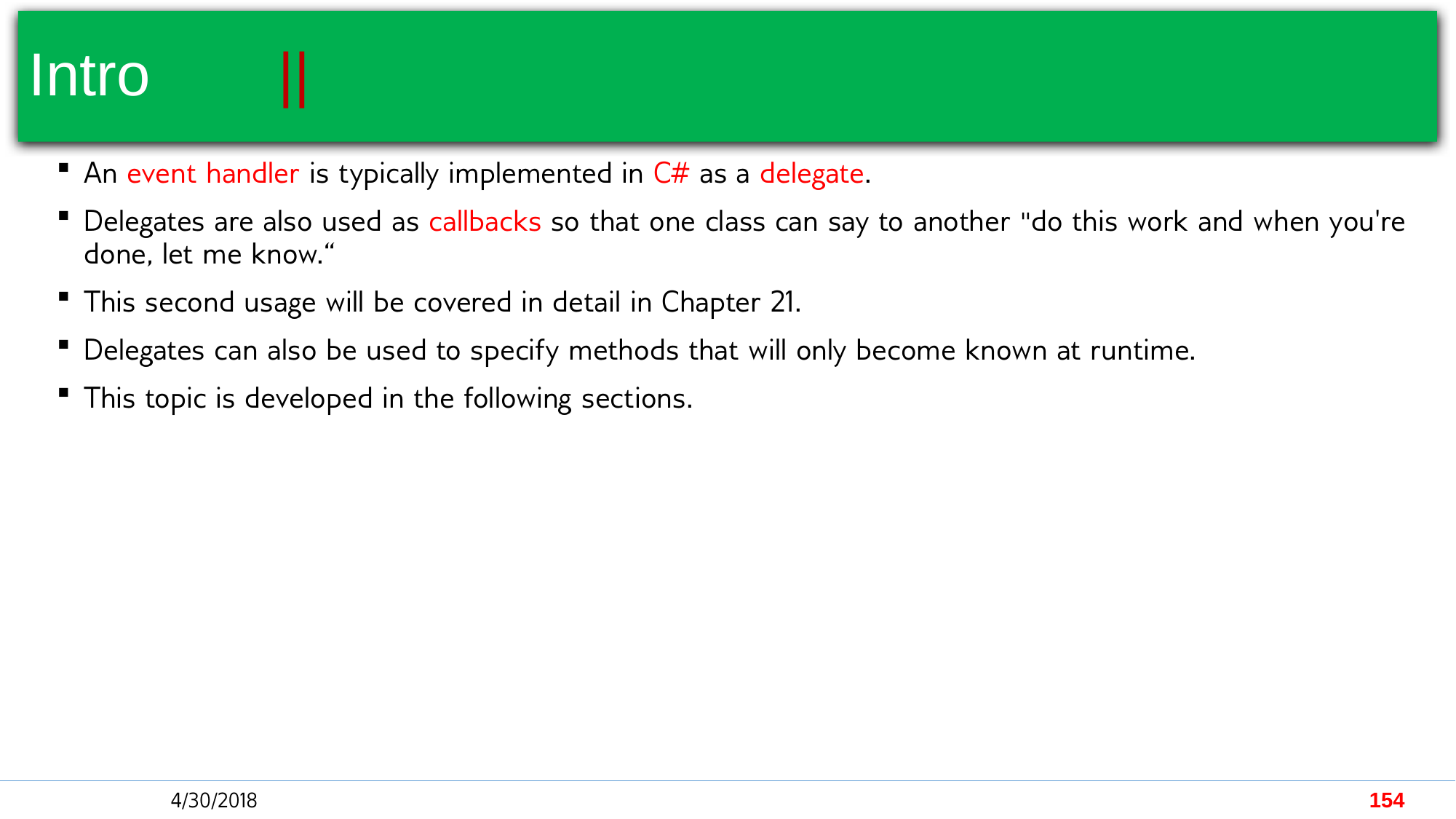

# Intro											   ||
An event handler is typically implemented in C# as a delegate.
Delegates are also used as callbacks so that one class can say to another "do this work and when you're done, let me know.“
This second usage will be covered in detail in Chapter 21.
Delegates can also be used to specify methods that will only become known at runtime.
This topic is developed in the following sections.
4/30/2018
154